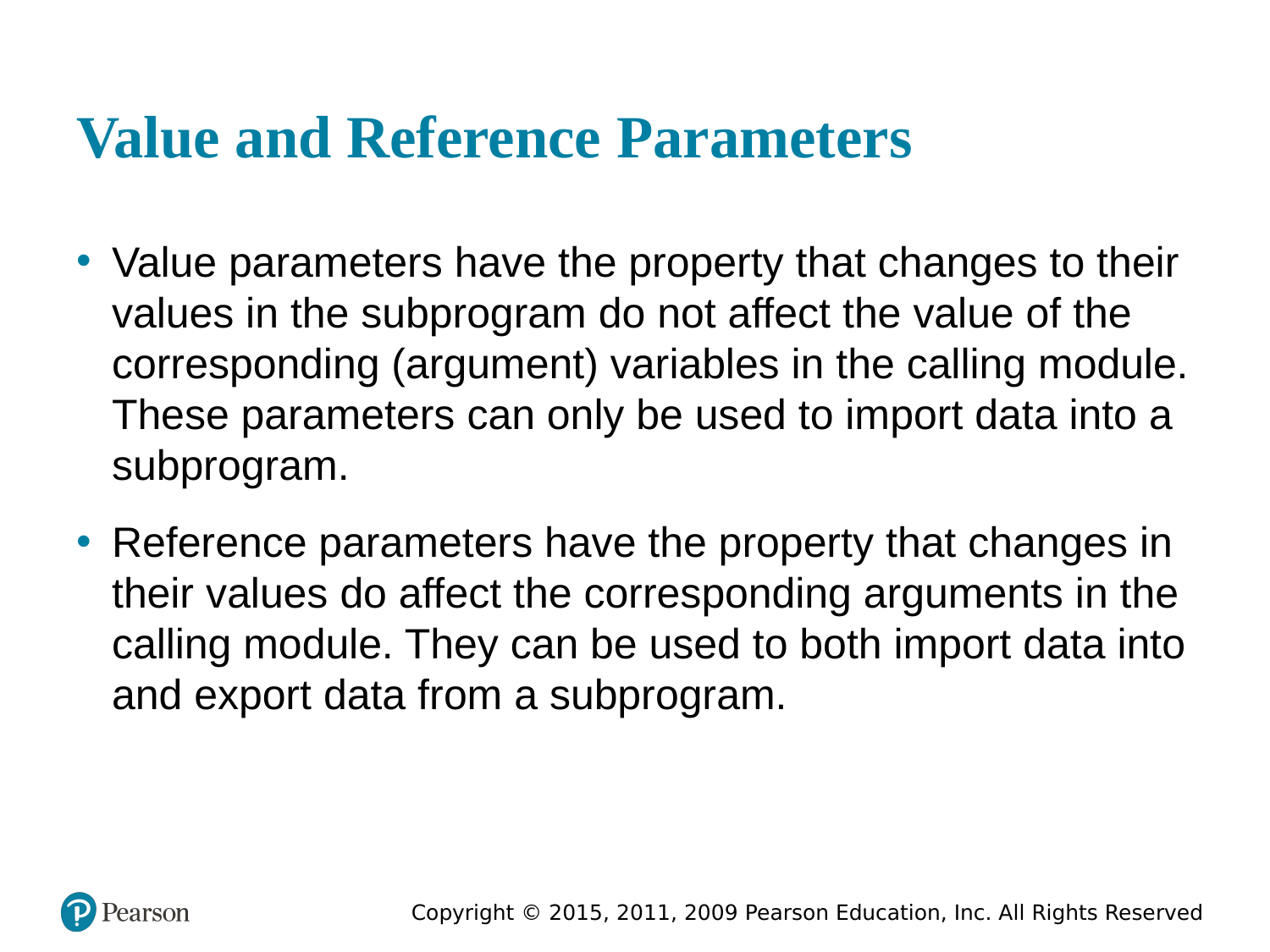

# Value and Reference Parameters
Value parameters have the property that changes to their values in the subprogram do not affect the value of the corresponding (argument) variables in the calling module. These parameters can only be used to import data into a subprogram.
Reference parameters have the property that changes in their values do affect the corresponding arguments in the calling module. They can be used to both import data into and export data from a subprogram.